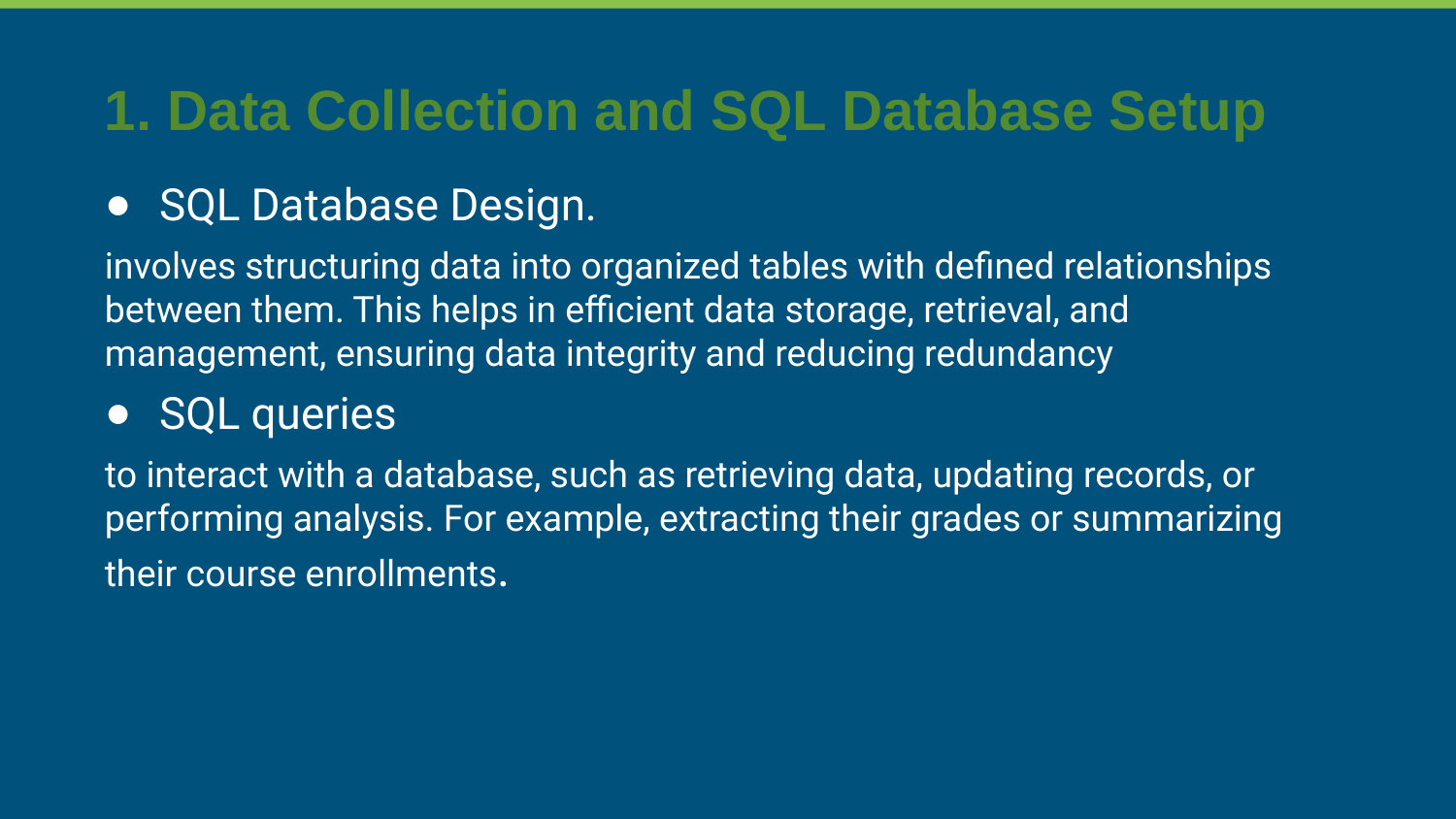

# 1. Data Collection and SQL Database Setup
SQL Database Design.
involves structuring data into organized tables with defined relationships between them. This helps in efficient data storage, retrieval, and management, ensuring data integrity and reducing redundancy
SQL queries
to interact with a database, such as retrieving data, updating records, or performing analysis. For example, extracting their grades or summarizing their course enrollments.